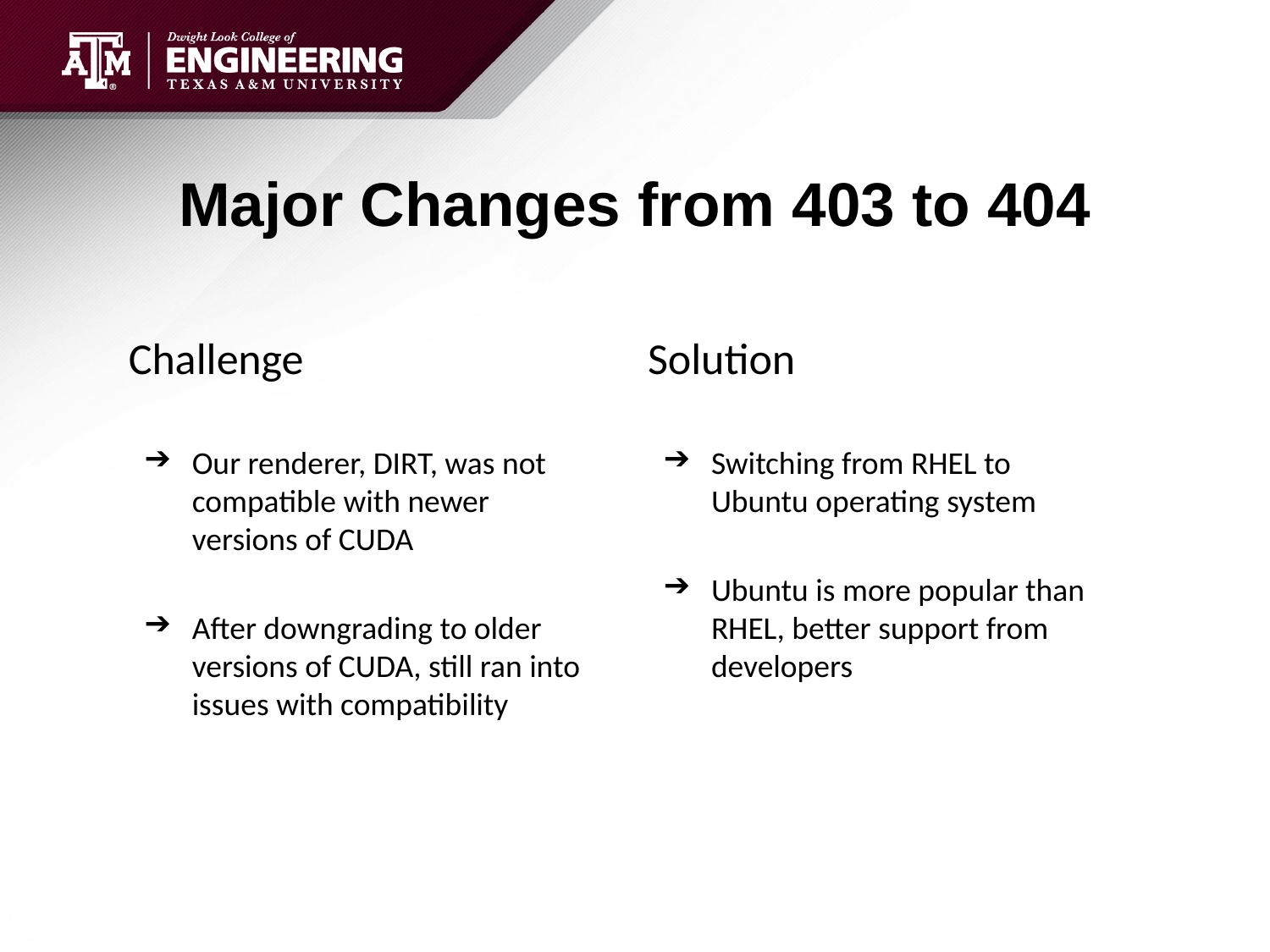

# Major Changes from 403 to 404
Challenge
Our renderer, DIRT, was not compatible with newer versions of CUDA

After downgrading to older versions of CUDA, still ran into issues with compatibility
Solution
Switching from RHEL to Ubuntu operating system

Ubuntu is more popular than RHEL, better support from developers